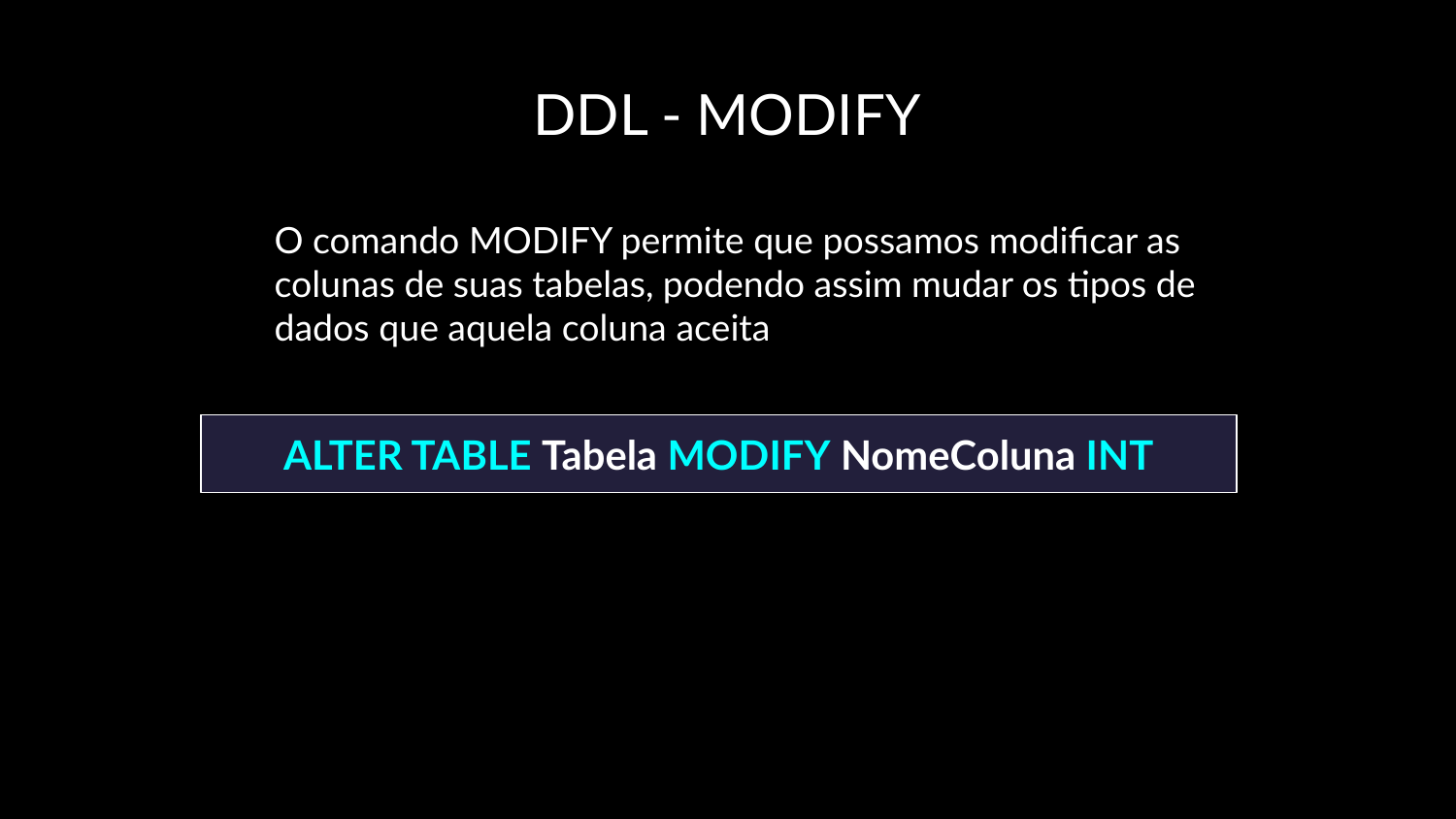

DDL - MODIFY
O comando MODIFY permite que possamos modificar as colunas de suas tabelas, podendo assim mudar os tipos de dados que aquela coluna aceita
ALTER TABLE Tabela MODIFY NomeColuna INT